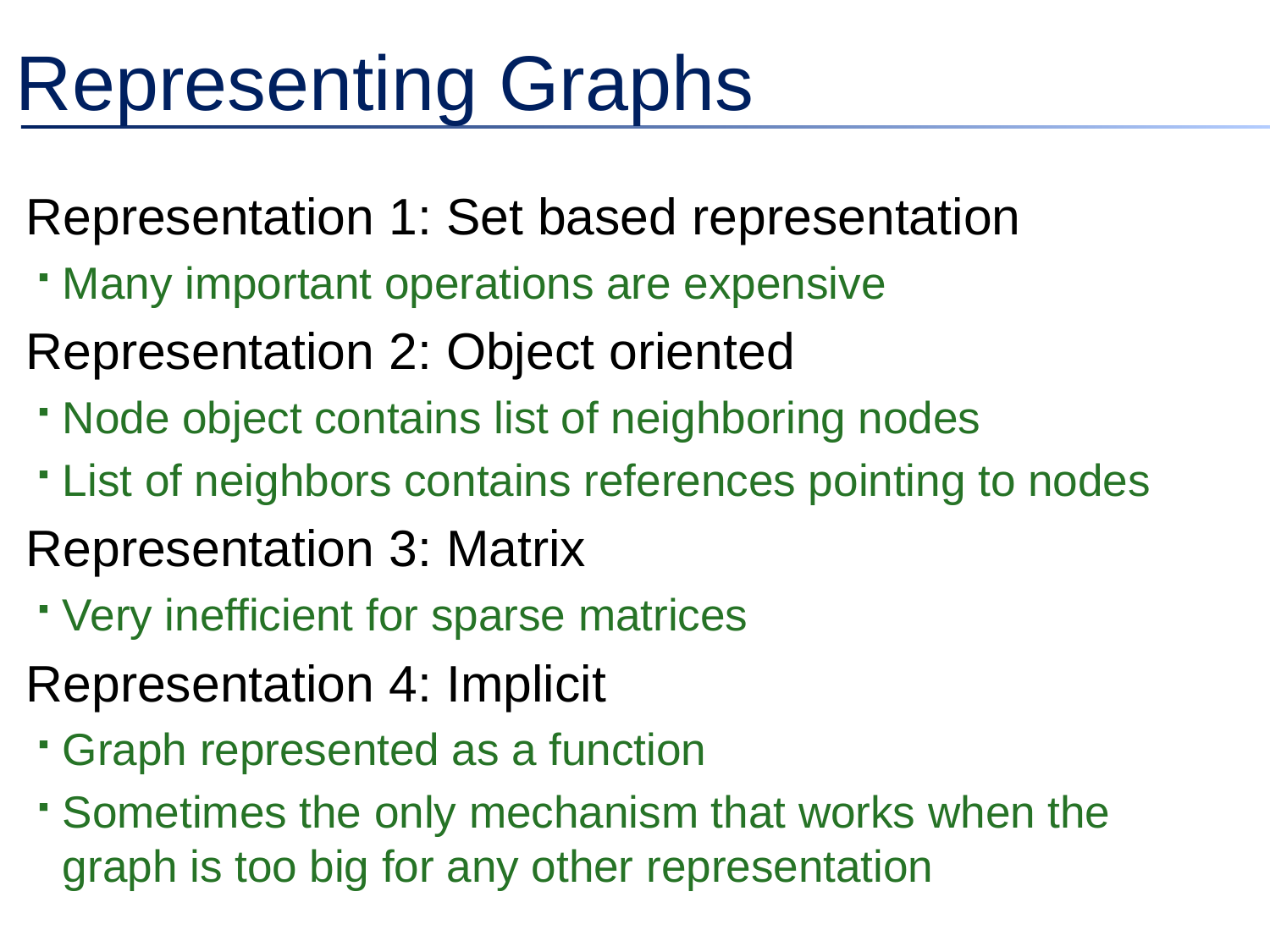

# Representing Graphs
Representation 1: Set based representation
Many important operations are expensive
Representation 2: Object oriented
Node object contains list of neighboring nodes
List of neighbors contains references pointing to nodes
Representation 3: Matrix
Very inefficient for sparse matrices
Representation 4: Implicit
Graph represented as a function
Sometimes the only mechanism that works when the graph is too big for any other representation